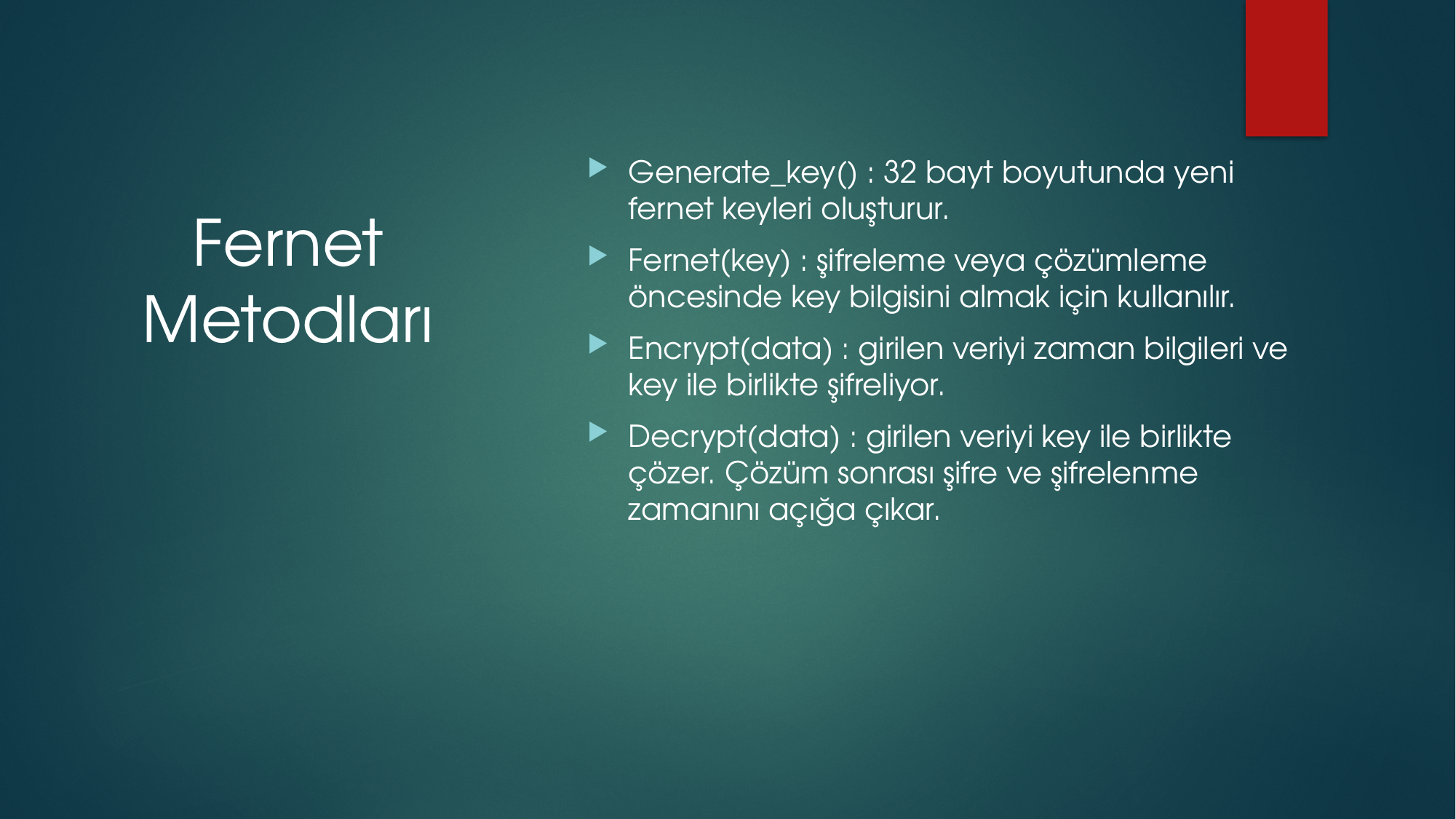

Generate_key() : 32 bayt boyutunda yeni fernet keyleri oluşturur.
Fernet(key) : şifreleme veya çözümleme öncesinde key bilgisini almak için kullanılır.
Encrypt(data) : girilen veriyi zaman bilgileri ve key ile birlikte şifreliyor.
Decrypt(data) : girilen veriyi key ile birlikte çözer. Çözüm sonrası şifre ve şifrelenme zamanını açığa çıkar.
# Fernet Metodları